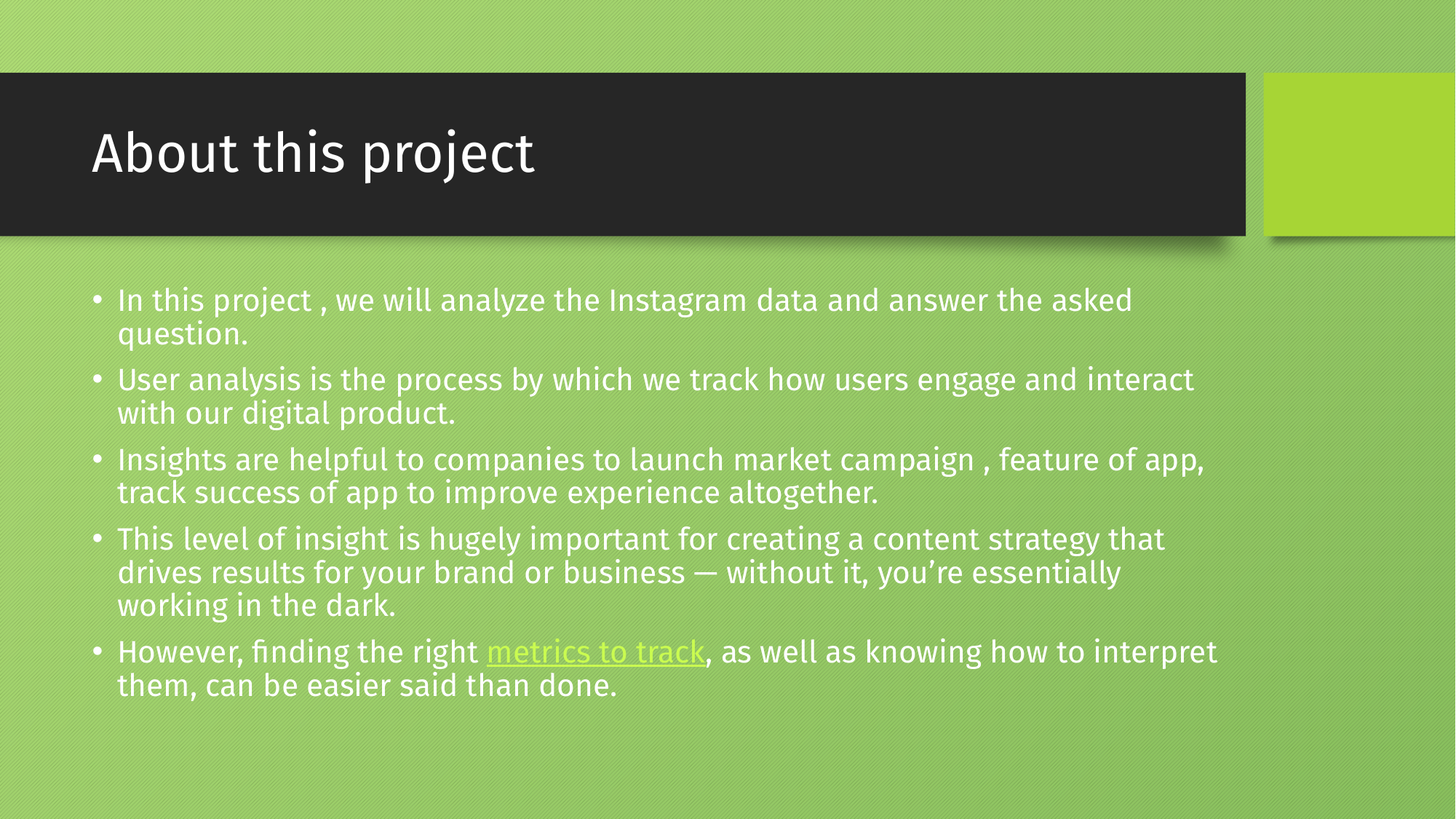

# About this project
In this project , we will analyze the Instagram data and answer the asked question.
User analysis is the process by which we track how users engage and interact with our digital product.
Insights are helpful to companies to launch market campaign , feature of app, track success of app to improve experience altogether.
This level of insight is hugely important for creating a content strategy that drives results for your brand or business — without it, you’re essentially working in the dark.
However, finding the right metrics to track, as well as knowing how to interpret them, can be easier said than done.